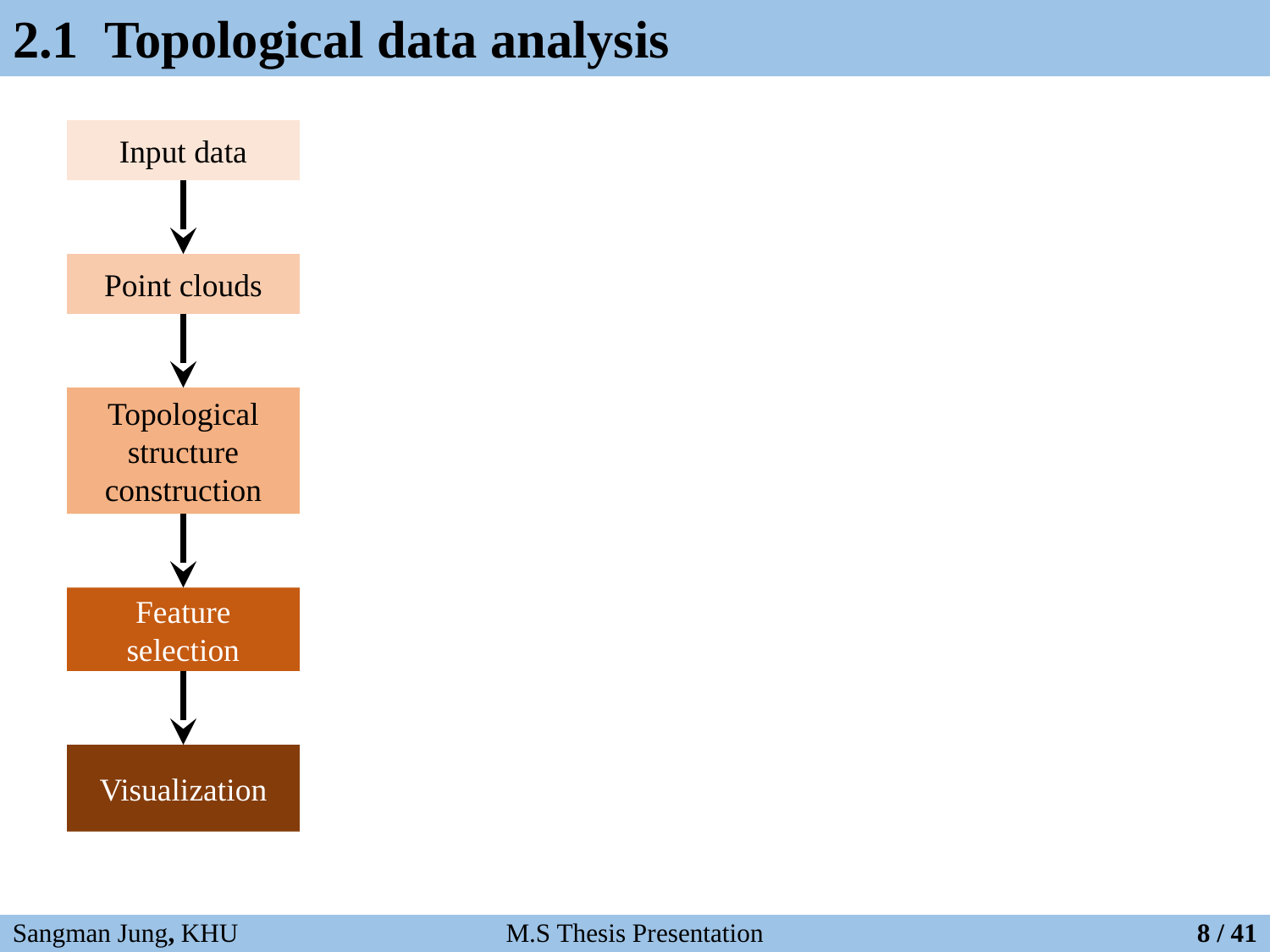

# 2.1  Topological data analysis
Input data
Point clouds
Topological structure
construction
Feature
selection
Visualization
M.S Thesis Presentation
Sangman Jung, KHU
8 / 41